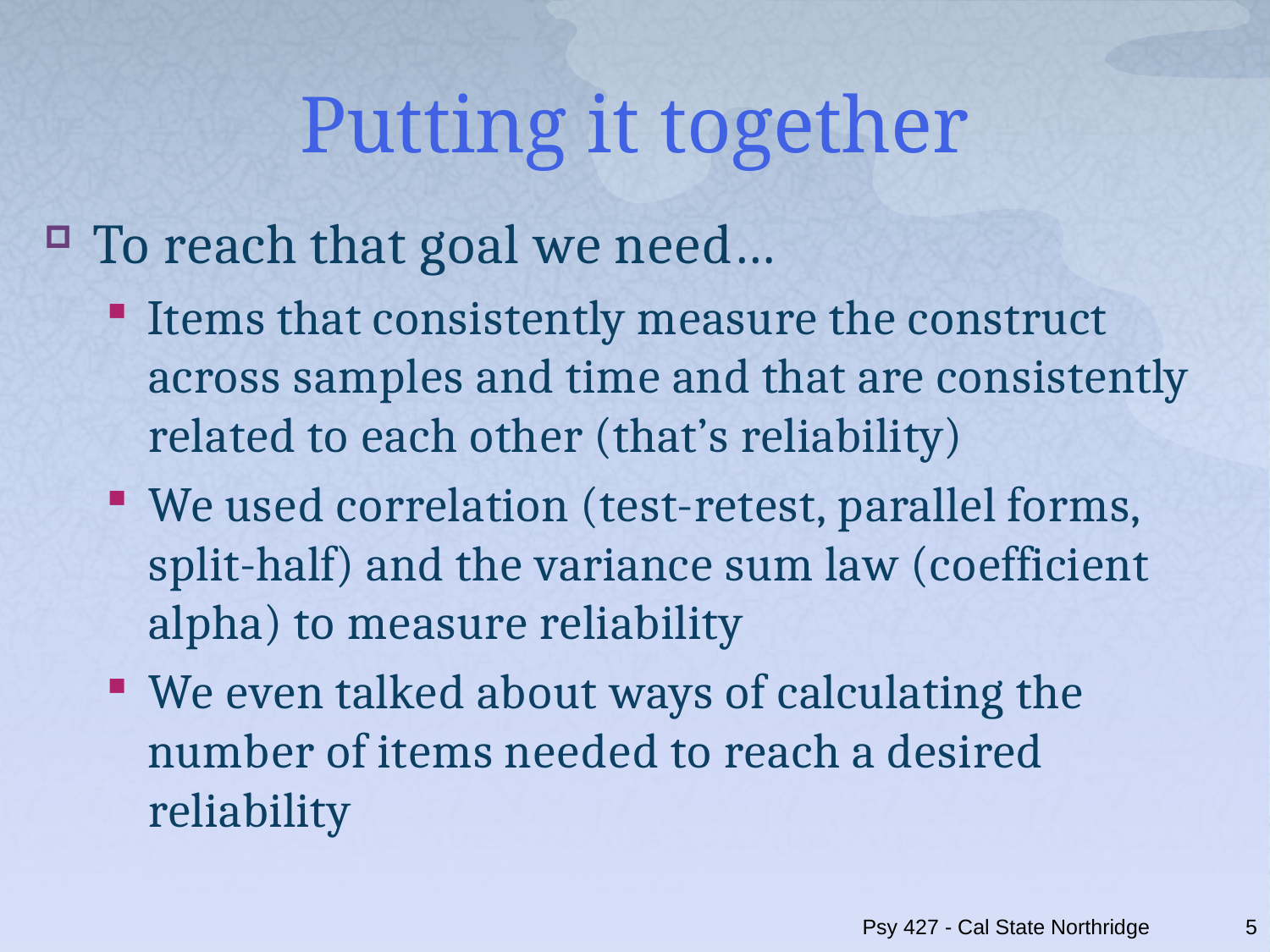

# Putting it together
To reach that goal we need…
Items that consistently measure the construct across samples and time and that are consistently related to each other (that’s reliability)
We used correlation (test-retest, parallel forms, split-half) and the variance sum law (coefficient alpha) to measure reliability
We even talked about ways of calculating the number of items needed to reach a desired reliability
Psy 427 - Cal State Northridge
5